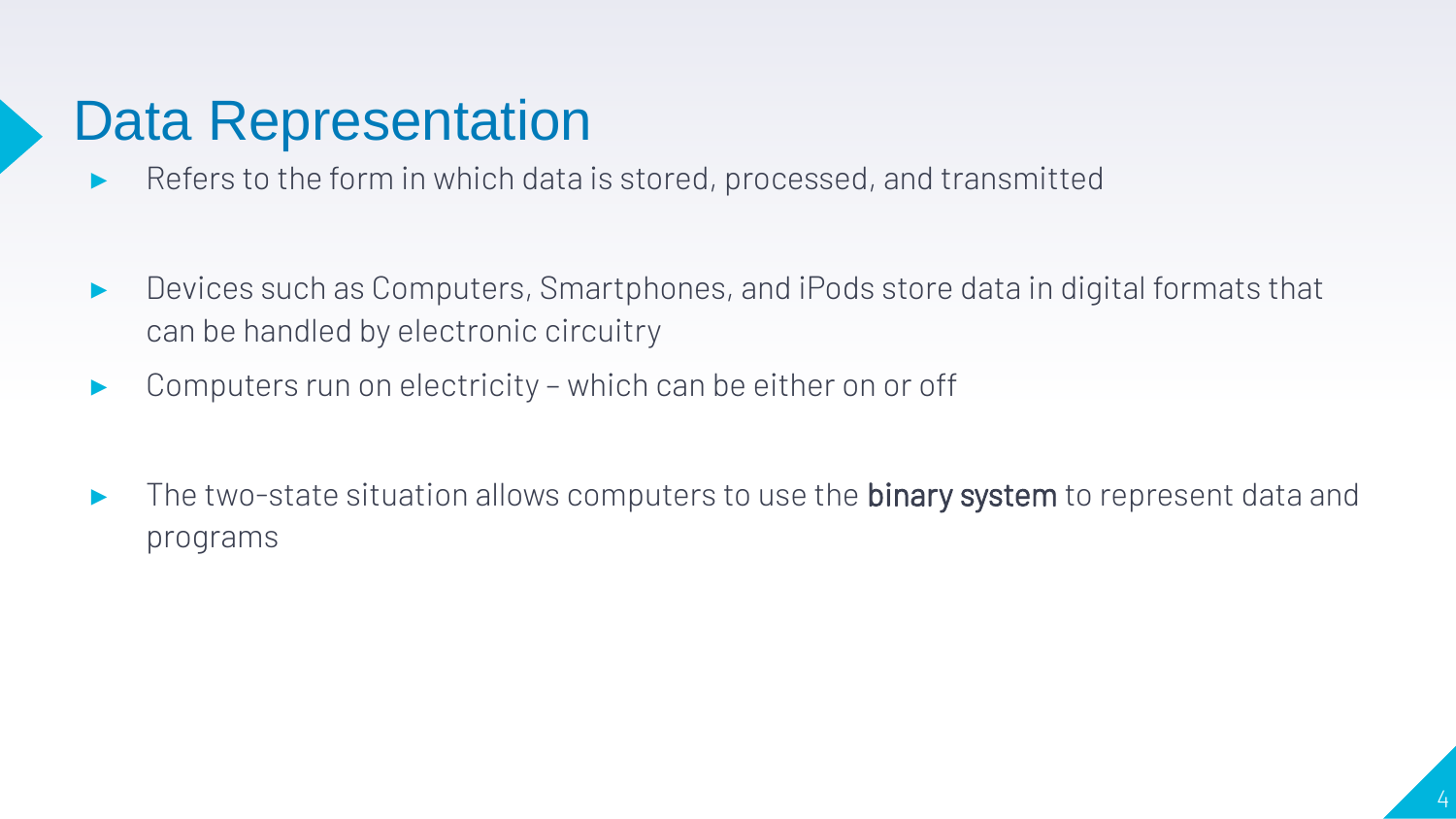

# Data Representation
Refers to the form in which data is stored, processed, and transmitted

Devices such as Computers, Smartphones, and iPods store data in digital formats that can be handled by electronic circuitry
Computers run on electricity – which can be either on or off

The two-state situation allows computers to use the binary system to represent data and programs

4